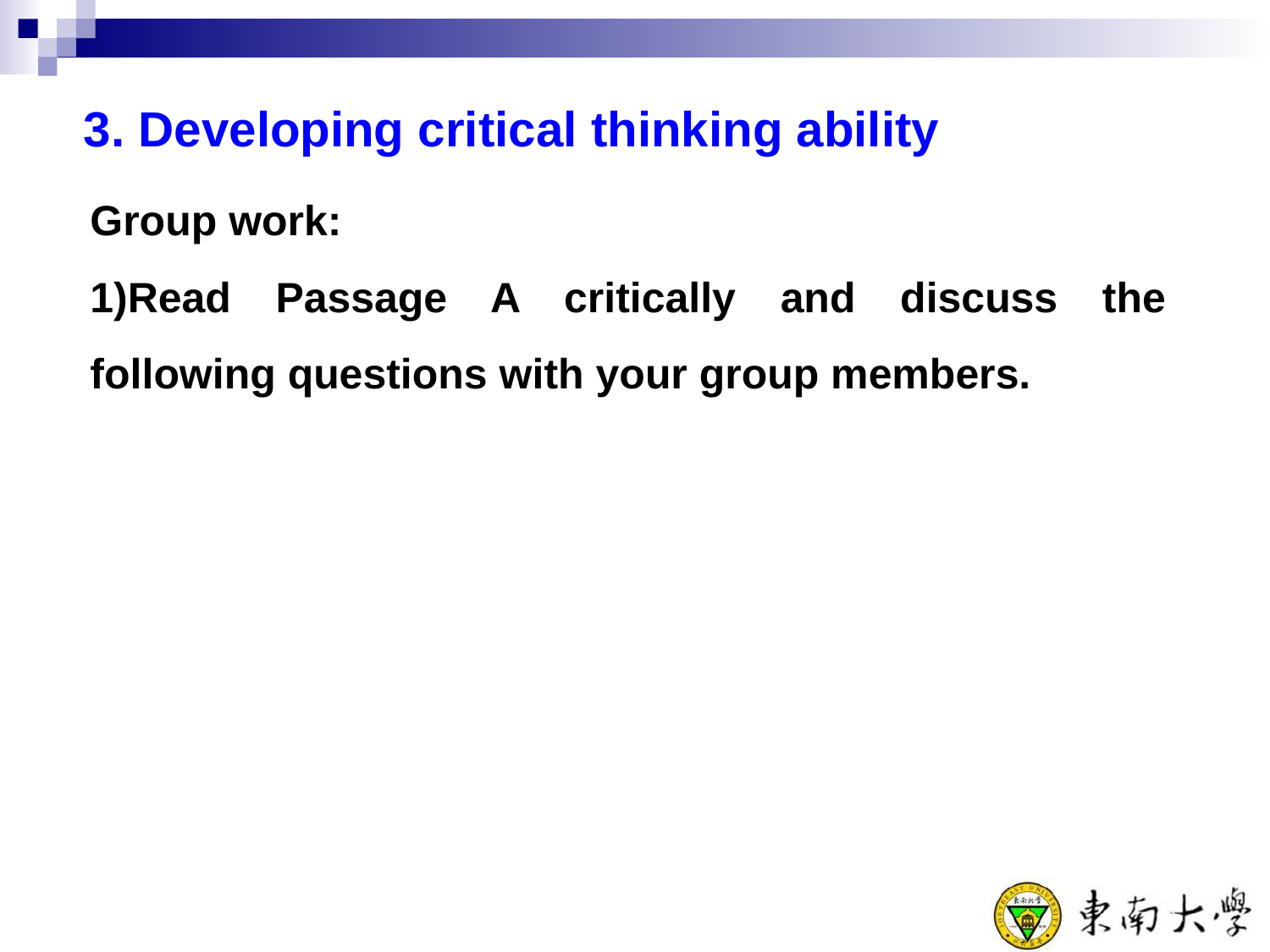

3. Developing critical thinking ability
	Group work:
	1)Read Passage A critically and discuss the following questions with your group members.